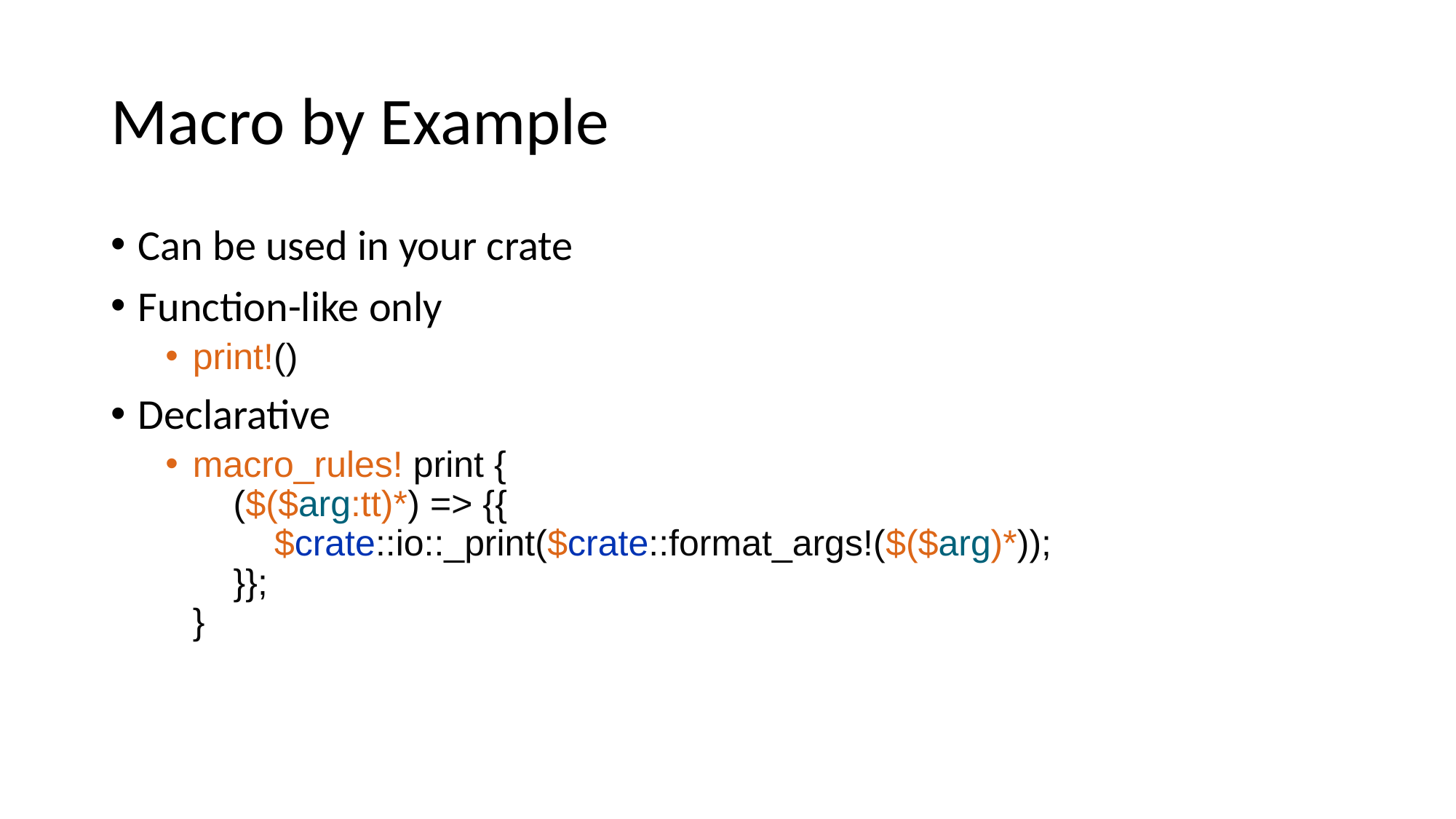

# Macro by Example
Can be used in your crate
Function-like only
print!()
Declarative
macro_rules! print {
    ($($arg:tt)*) => {{
        $crate::io::_print($crate::format_args!($($arg)*));
    }};
}